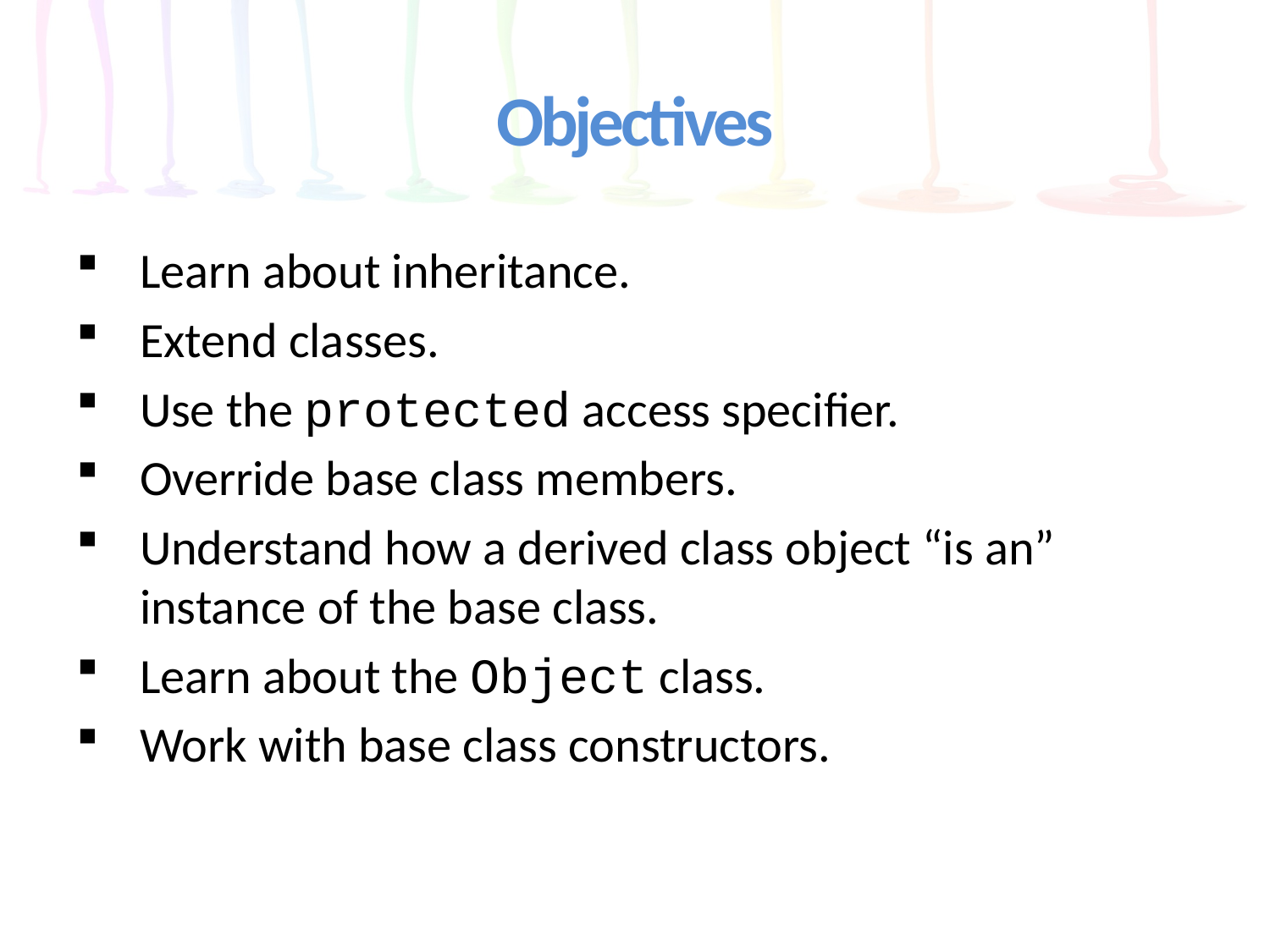

# Objectives
Learn about inheritance.
Extend classes.
Use the protected access specifier.
Override base class members.
Understand how a derived class object “is an” instance of the base class.
Learn about the Object class.
Work with base class constructors.